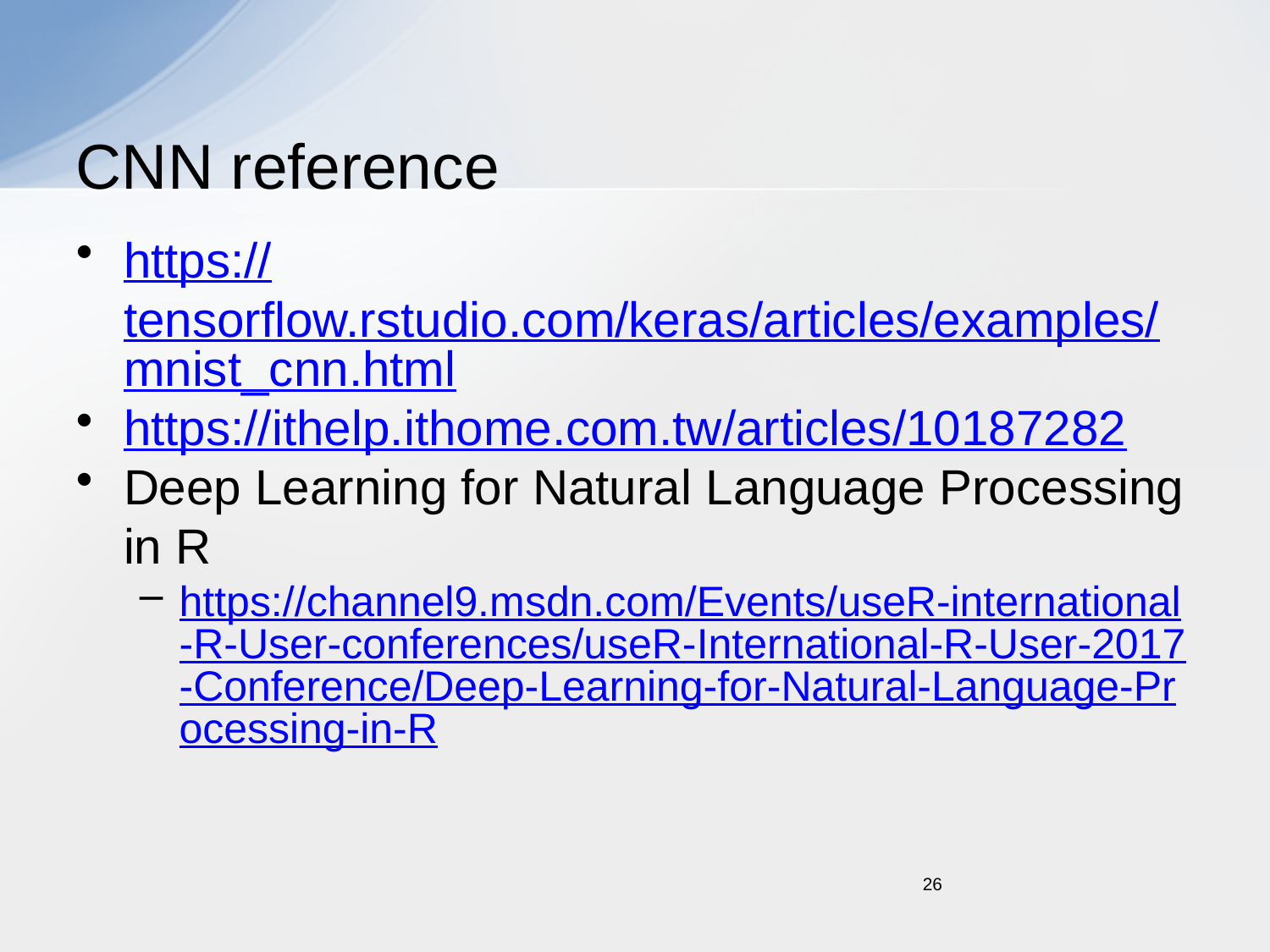

# CNN reference
https://tensorflow.rstudio.com/keras/articles/examples/mnist_cnn.html
https://ithelp.ithome.com.tw/articles/10187282
Deep Learning for Natural Language Processing in R
https://channel9.msdn.com/Events/useR-international-R-User-conferences/useR-International-R-User-2017-Conference/Deep-Learning-for-Natural-Language-Processing-in-R

26